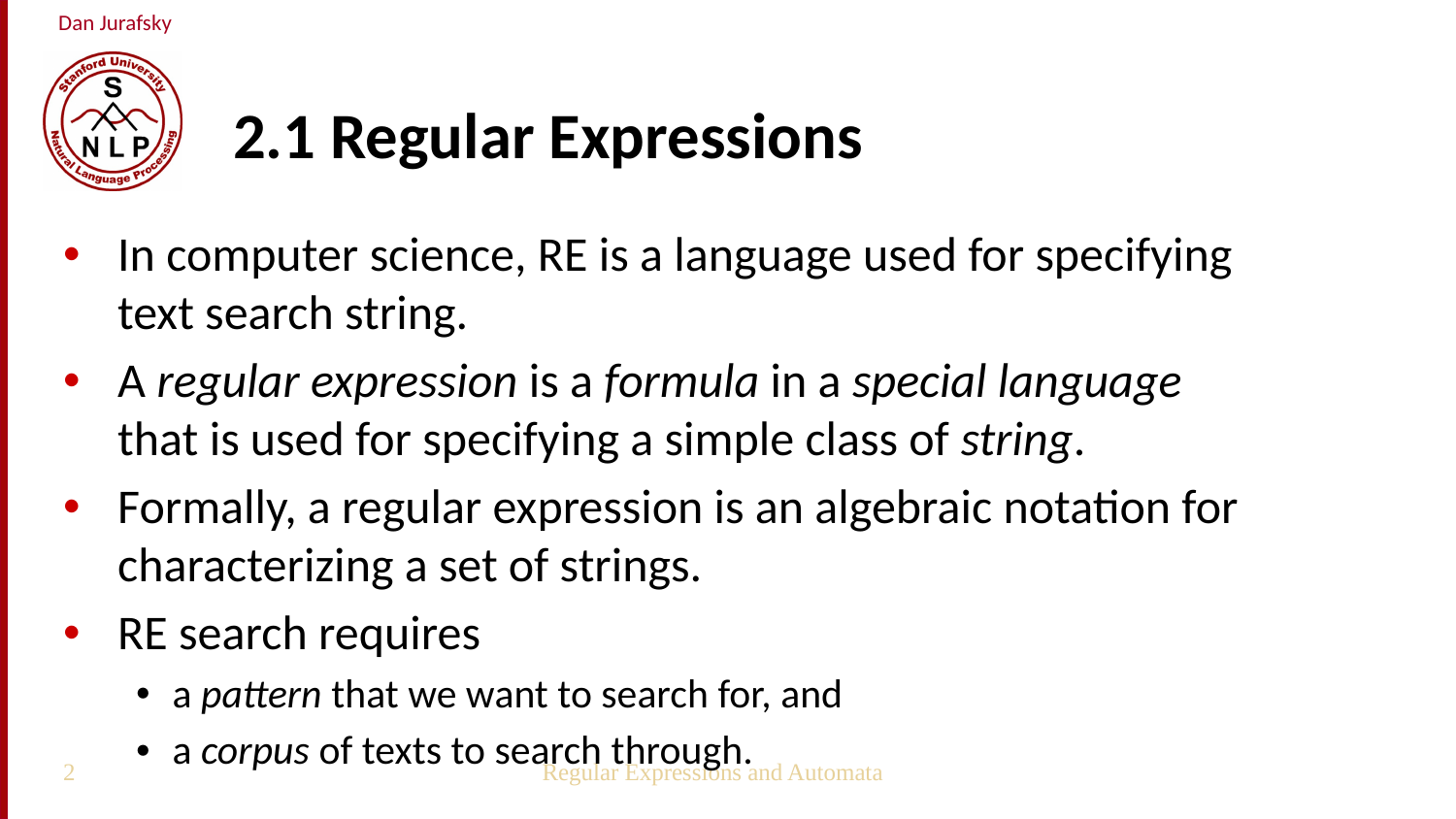

# 2.1 Regular Expressions
In computer science, RE is a language used for specifying text search string.
A regular expression is a formula in a special language that is used for specifying a simple class of string.
Formally, a regular expression is an algebraic notation for characterizing a set of strings.
RE search requires
a pattern that we want to search for, and
a corpus of texts to search through.
2
Regular Expressions and Automata